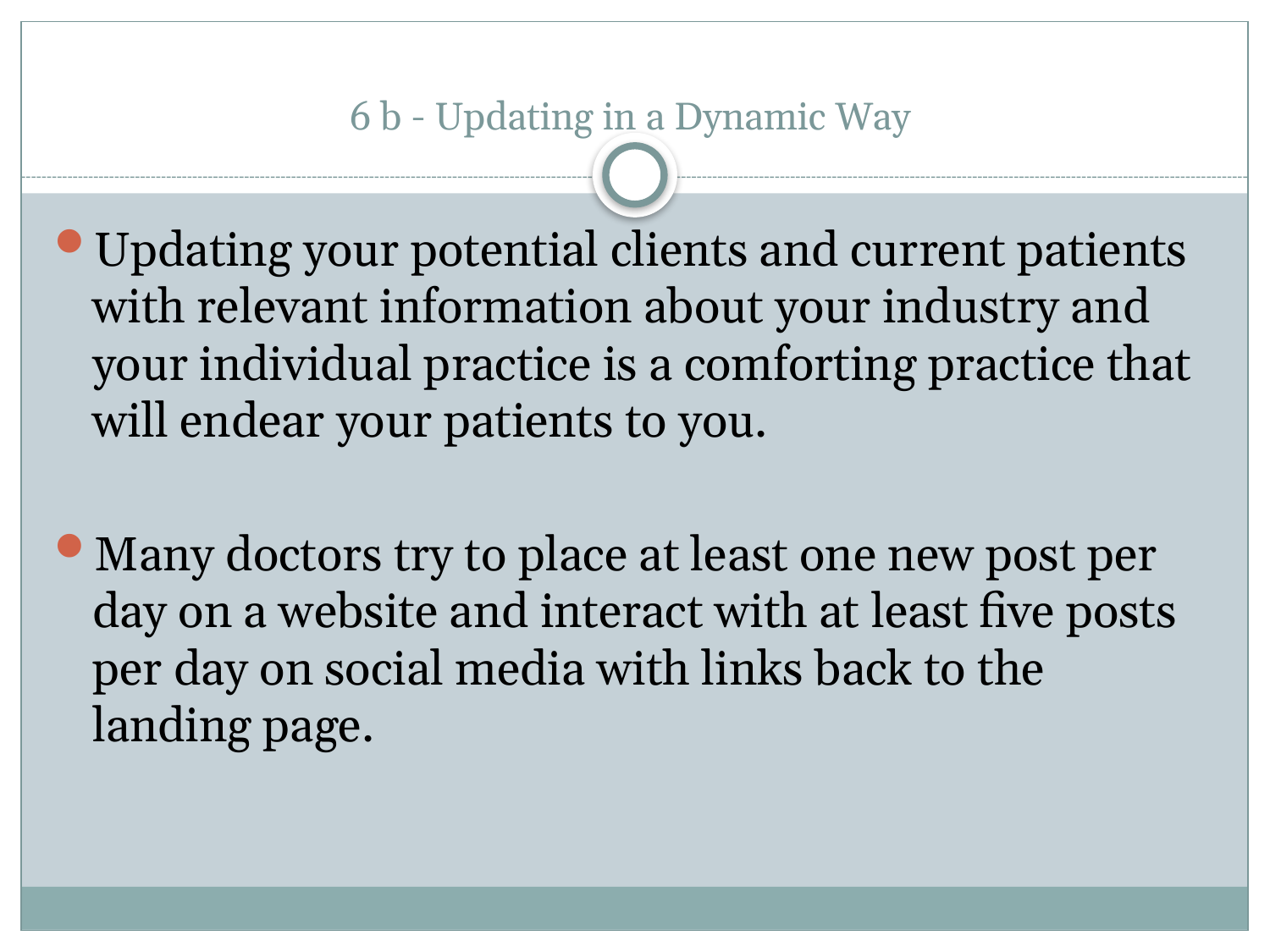

# 6 b - Updating in a Dynamic Way
Updating your potential clients and current patients with relevant information about your industry and your individual practice is a comforting practice that will endear your patients to you.

Many doctors try to place at least one new post per day on a website and interact with at least five posts per day on social media with links back to the landing page.